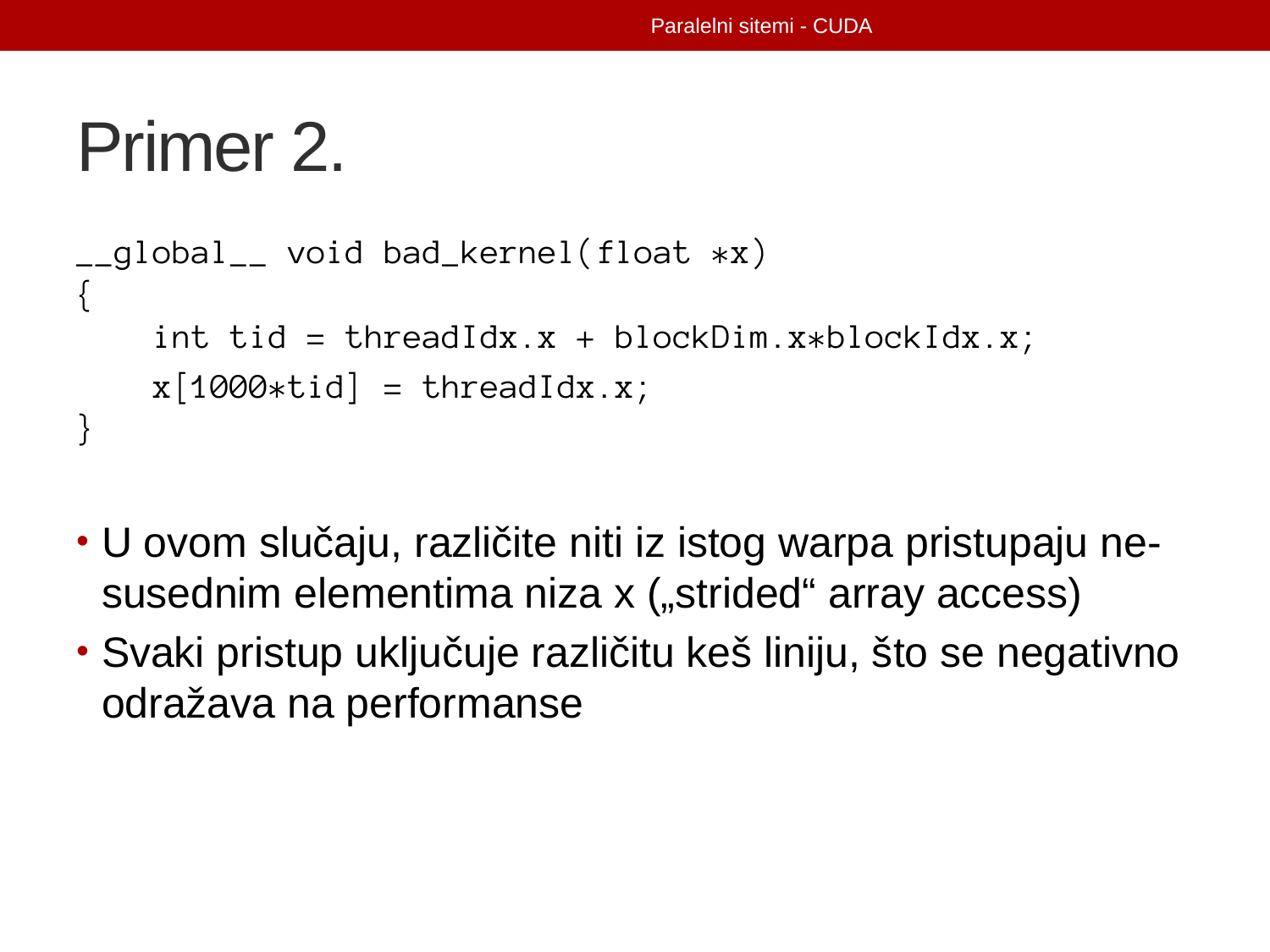

Paralelni sitemi - CUDA
# Primer 2.
__global__ void bad_kernel(float *x)
{
    int tid = threadIdx.x + blockDim.x*blockIdx.x;
    x[1000*tid] = threadIdx.x;
}

U ovom slučaju, različite niti iz istog warpa pristupaju ne-susednim elementima niza x („strided“ array access)
Svaki pristup uključuje različitu keš liniju, što se negativno odražava na performanse